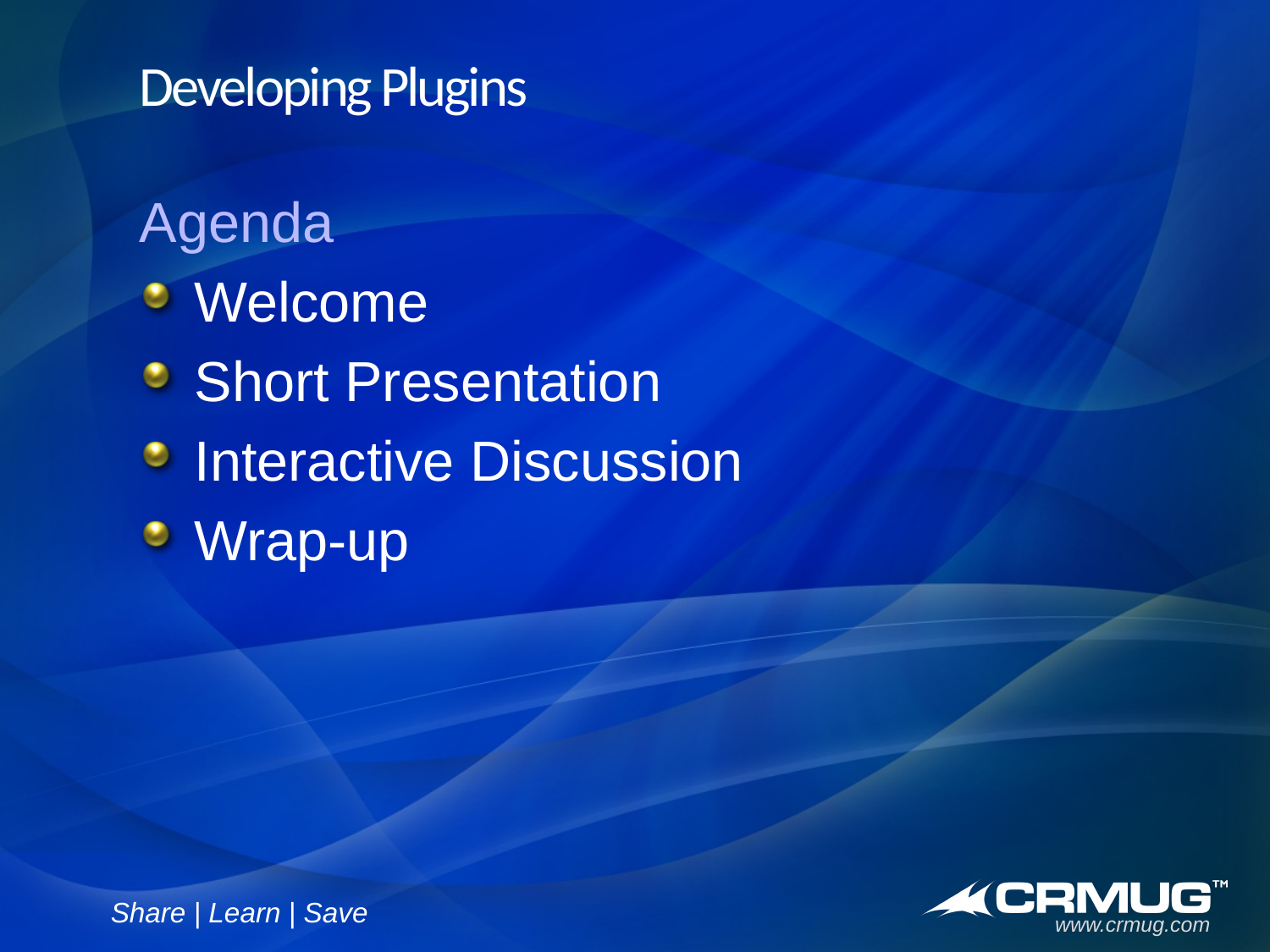

# Developing Plugins
Agenda
Welcome
Short Presentation
Interactive Discussion
Wrap-up